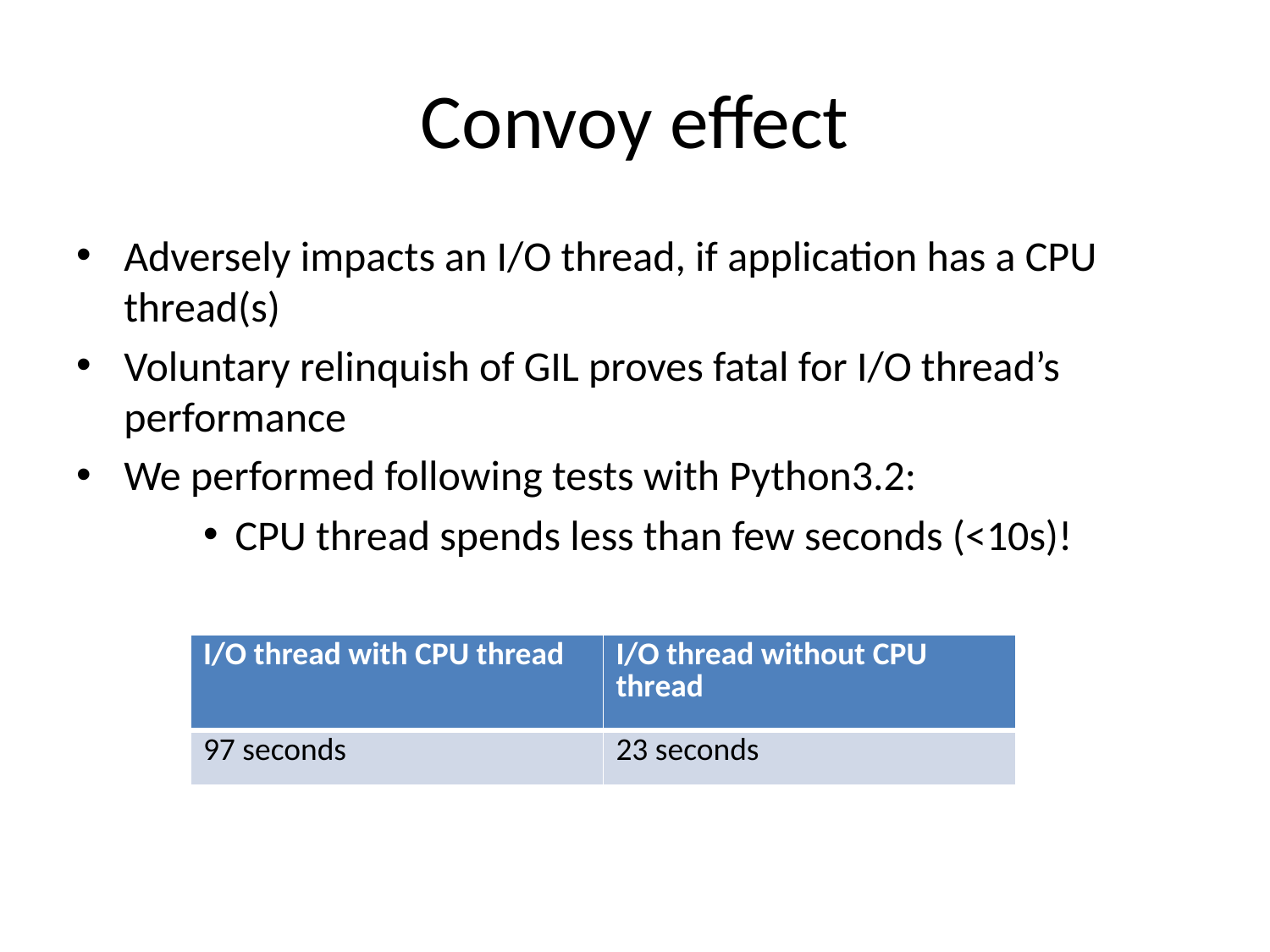

# Convoy effect
Adversely impacts an I/O thread, if application has a CPU thread(s)
Voluntary relinquish of GIL proves fatal for I/O thread’s performance
We performed following tests with Python3.2:
CPU thread spends less than few seconds (<10s)!

| I/O thread with CPU thread | I/O thread without CPU thread |
| --- | --- |
| 97 seconds | 23 seconds |